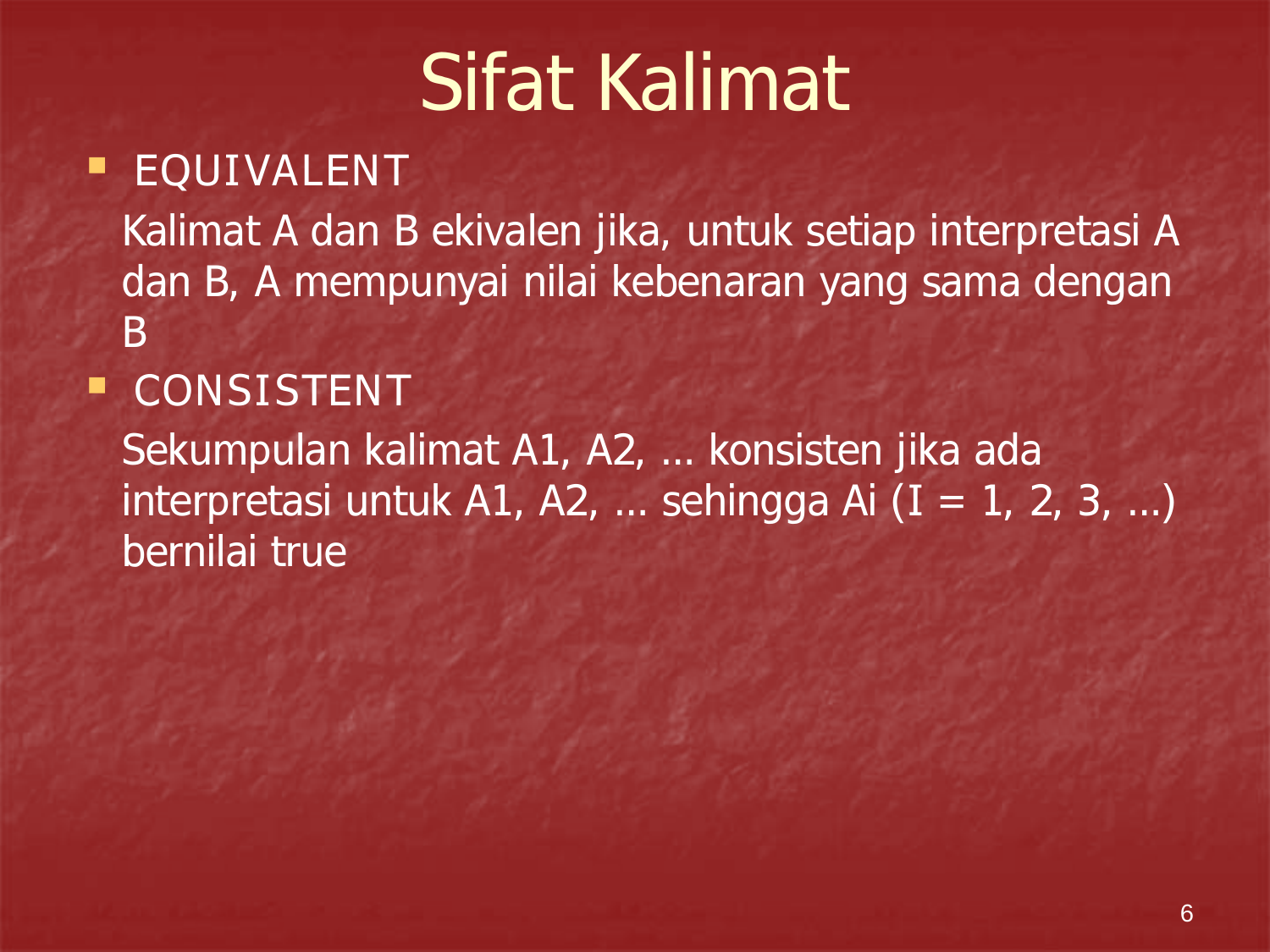

# Sifat Kalimat
EQUIVALENT
Kalimat A dan B ekivalen jika, untuk setiap interpretasi A dan B, A mempunyai nilai kebenaran yang sama dengan B
CONSISTENT
Sekumpulan kalimat A1, A2, … konsisten jika ada interpretasi untuk A1, A2, … sehingga Ai (I = 1, 2, 3, …) bernilai true
6